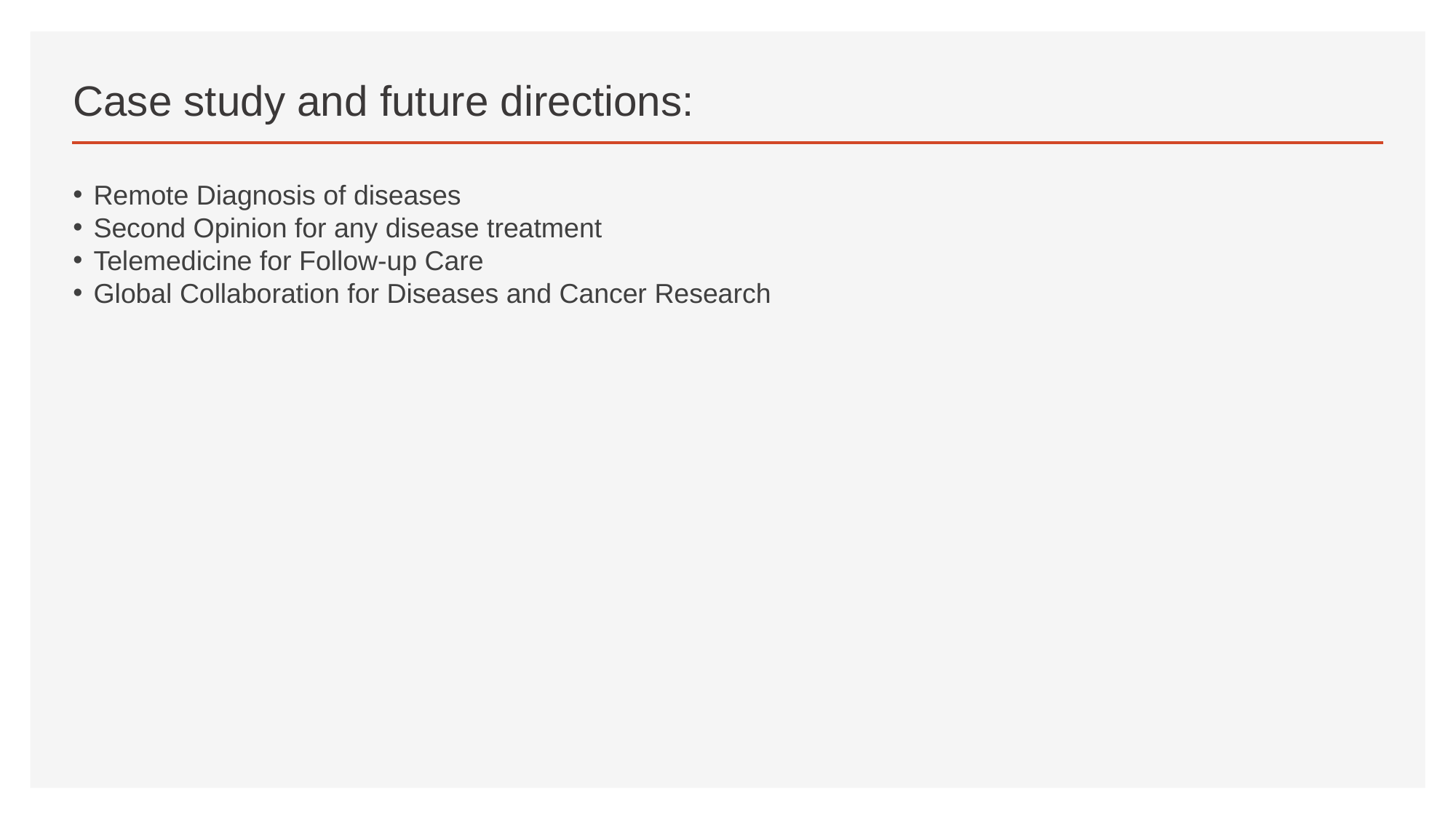

# Case study and future directions:
Remote Diagnosis of diseases
Second Opinion for any disease treatment
Telemedicine for Follow-up Care
Global Collaboration for Diseases and Cancer Research